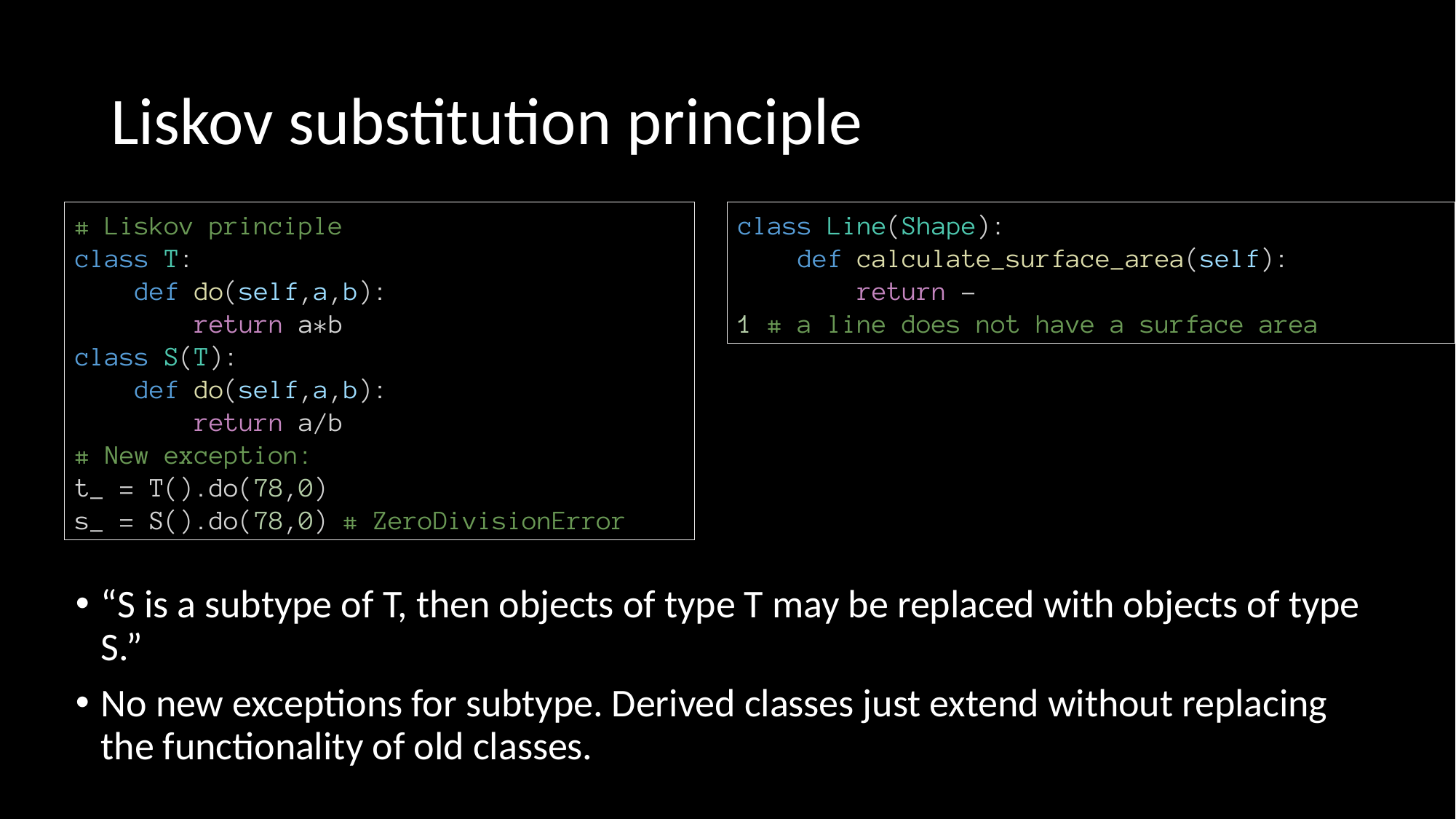

# Liskov substitution principle
# Liskov principle
class T:
    def do(self,a,b):
        return a*b
class S(T):
    def do(self,a,b):
        return a/b
# New exception:
t_ = T().do(78,0)
s_ = S().do(78,0) # ZeroDivisionError
class Line(Shape):
    def calculate_surface_area(self):
        return -1 # a line does not have a surface area
“S is a subtype of T, then objects of type T may be replaced with objects of type S.”
No new exceptions for subtype. Derived classes just extend without replacing the functionality of old classes.